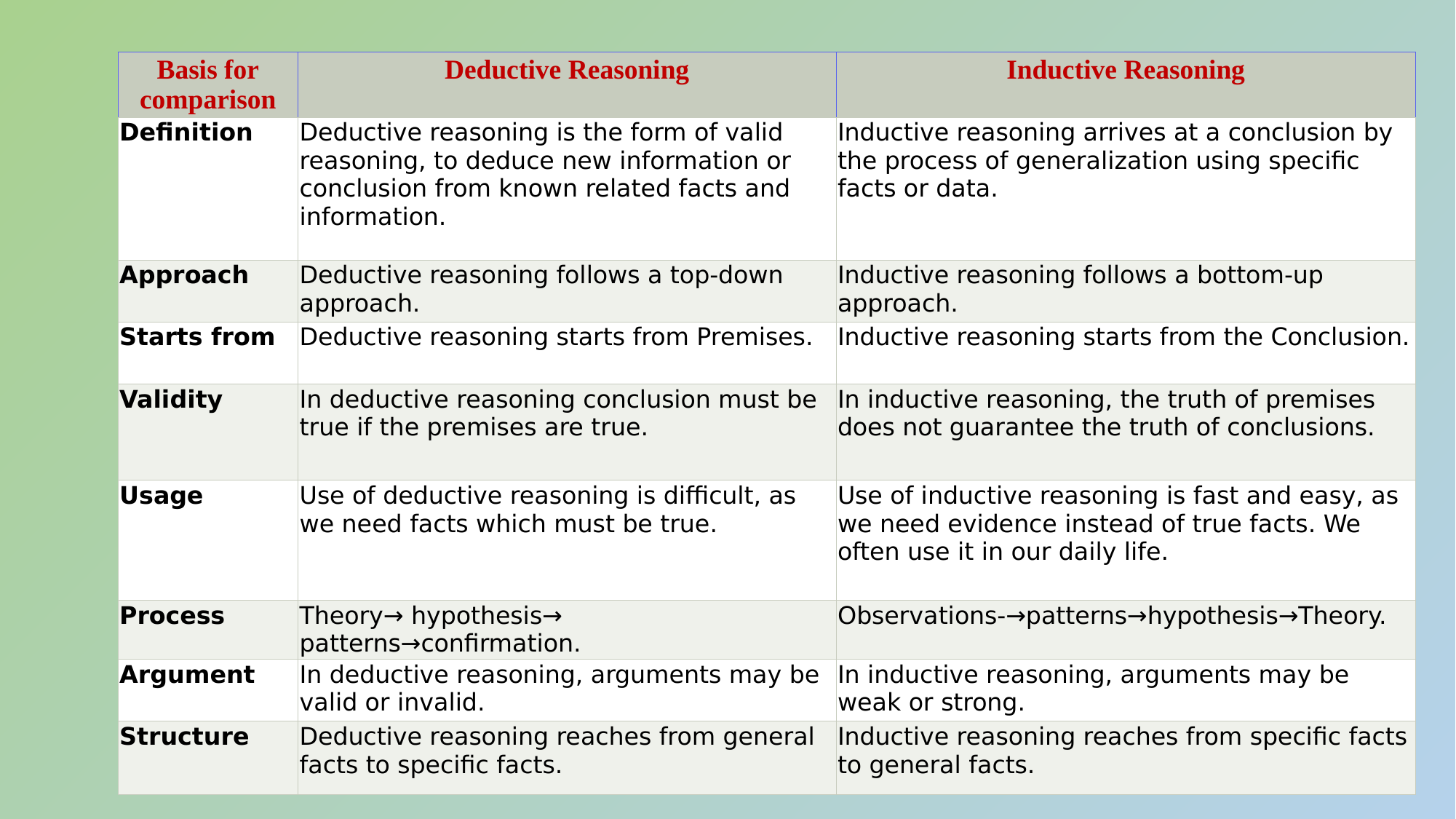

| Basis for comparison | Deductive Reasoning | Inductive Reasoning |
| --- | --- | --- |
| Definition | Deductive reasoning is the form of valid reasoning, to deduce new information or conclusion from known related facts and information. | Inductive reasoning arrives at a conclusion by the process of generalization using specific facts or data. |
| Approach | Deductive reasoning follows a top-down approach. | Inductive reasoning follows a bottom-up approach. |
| Starts from | Deductive reasoning starts from Premises. | Inductive reasoning starts from the Conclusion. |
| Validity | In deductive reasoning conclusion must be true if the premises are true. | In inductive reasoning, the truth of premises does not guarantee the truth of conclusions. |
| Usage | Use of deductive reasoning is difficult, as we need facts which must be true. | Use of inductive reasoning is fast and easy, as we need evidence instead of true facts. We often use it in our daily life. |
| Process | Theory→ hypothesis→ patterns→confirmation. | Observations-→patterns→hypothesis→Theory. |
| Argument | In deductive reasoning, arguments may be valid or invalid. | In inductive reasoning, arguments may be weak or strong. |
| Structure | Deductive reasoning reaches from general facts to specific facts. | Inductive reasoning reaches from specific facts to general facts. |